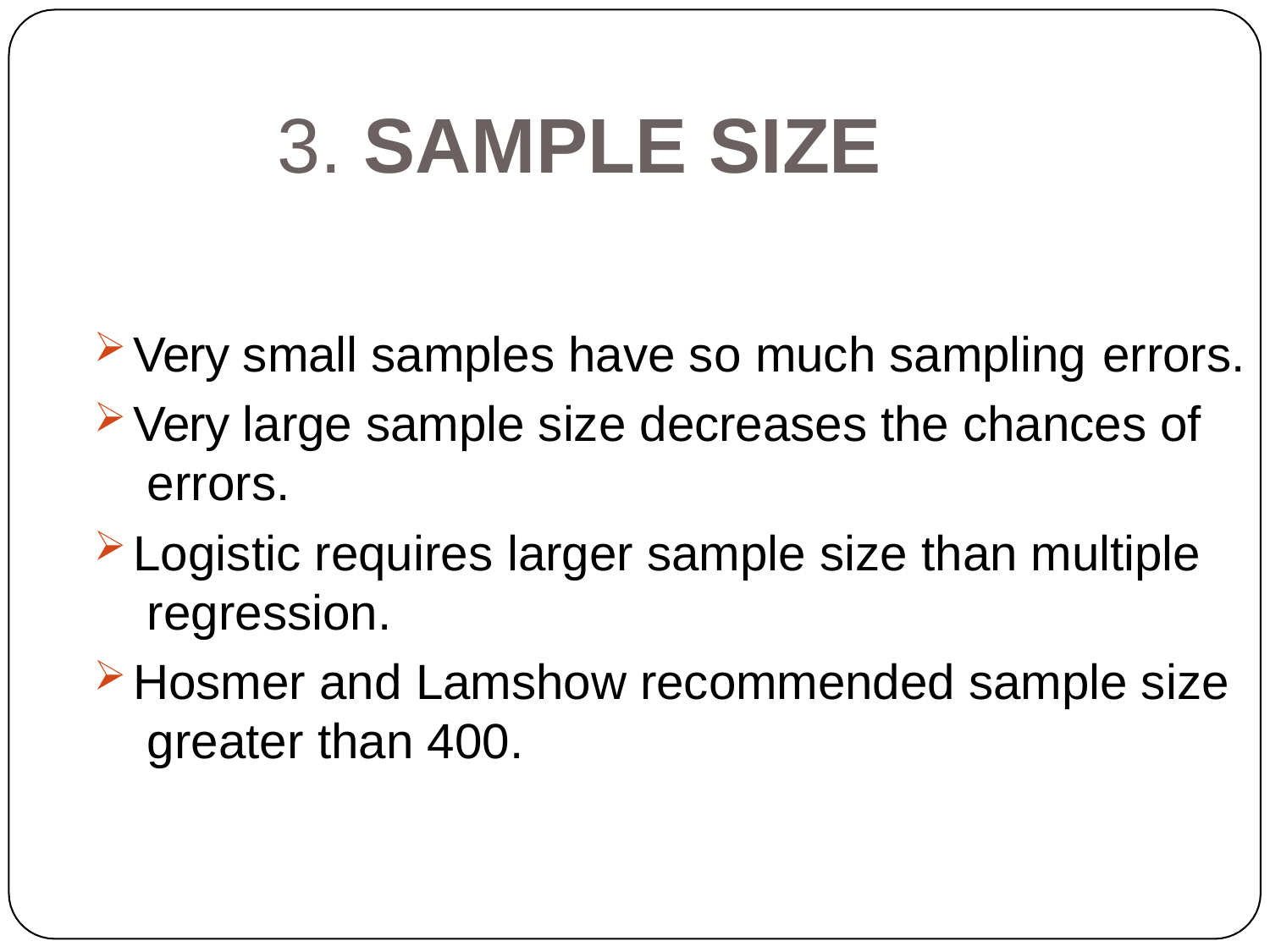

# 3. SAMPLE SIZE
Very small samples have so much sampling errors.
Very large sample size decreases the chances of  errors.
Logistic requires larger sample size than multiple  regression.
Hosmer and Lamshow recommended sample size  greater than 400.